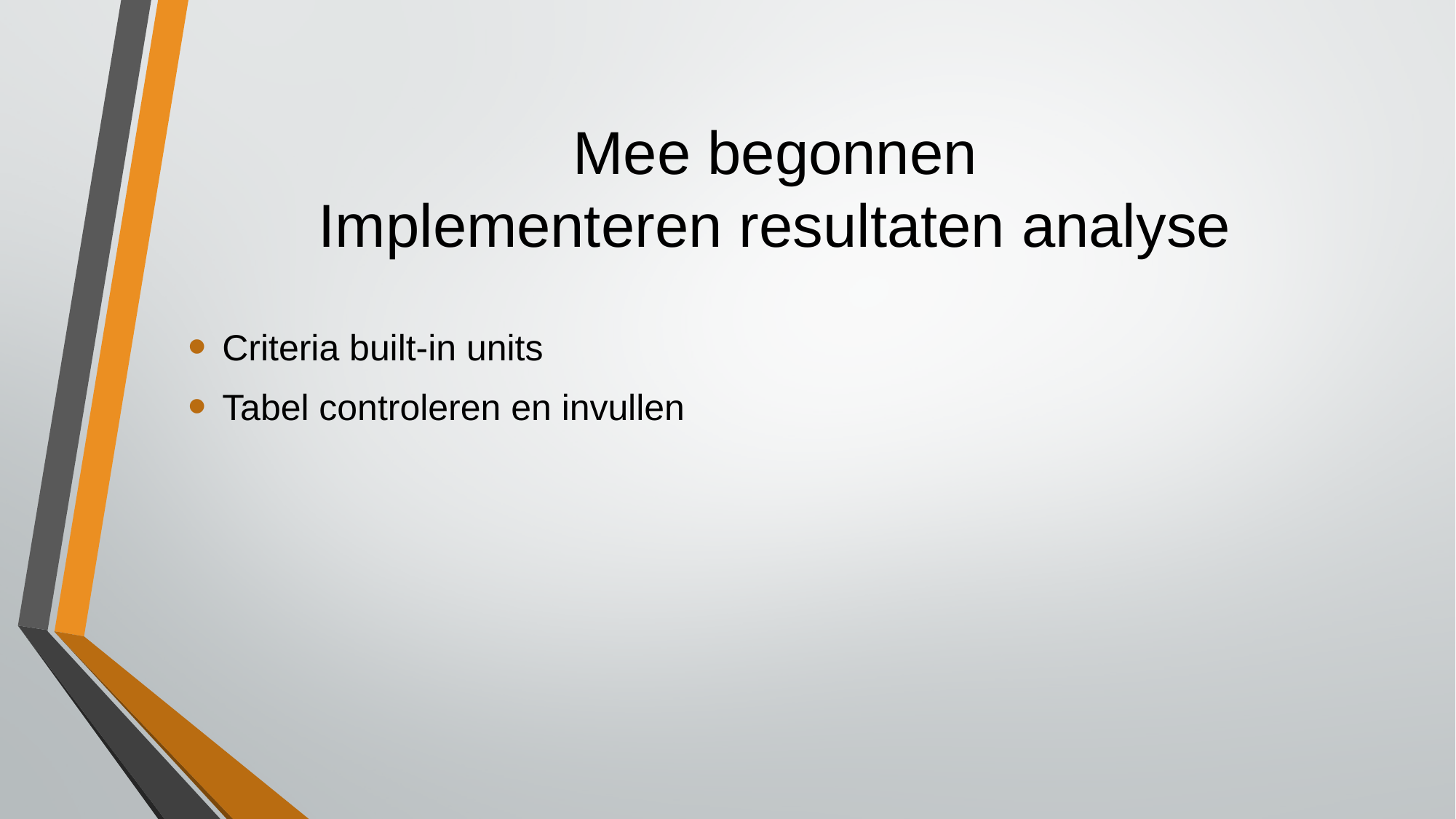

# Mee begonnen Implementeren resultaten analyse
Criteria built-in units
Tabel controleren en invullen